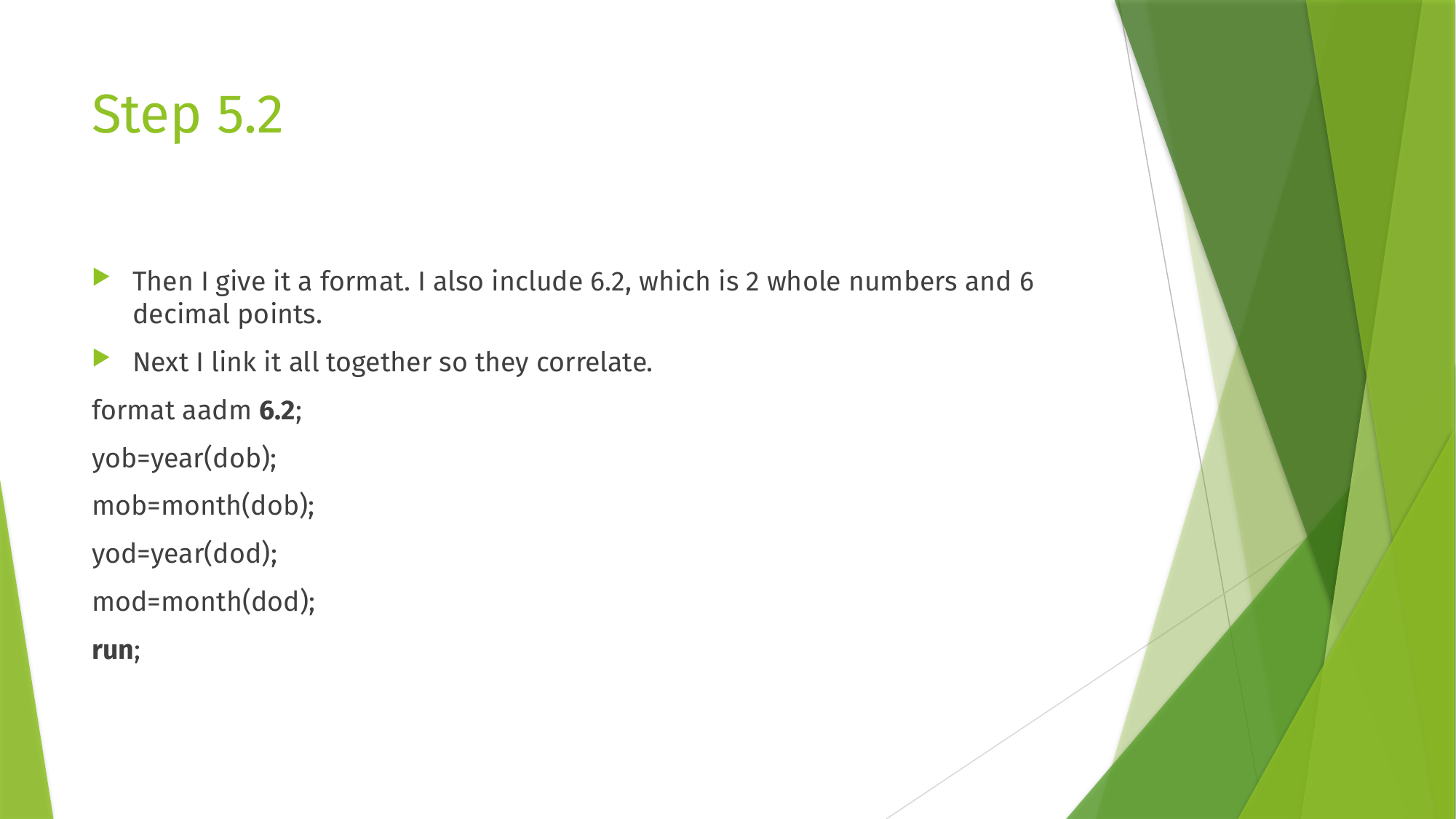

# Step 5.2
Then I give it a format. I also include 6.2, which is 2 whole numbers and 6 decimal points.
Next I link it all together so they correlate.
format aadm 6.2;
yob=year(dob);
mob=month(dob);
yod=year(dod);
mod=month(dod);
run;